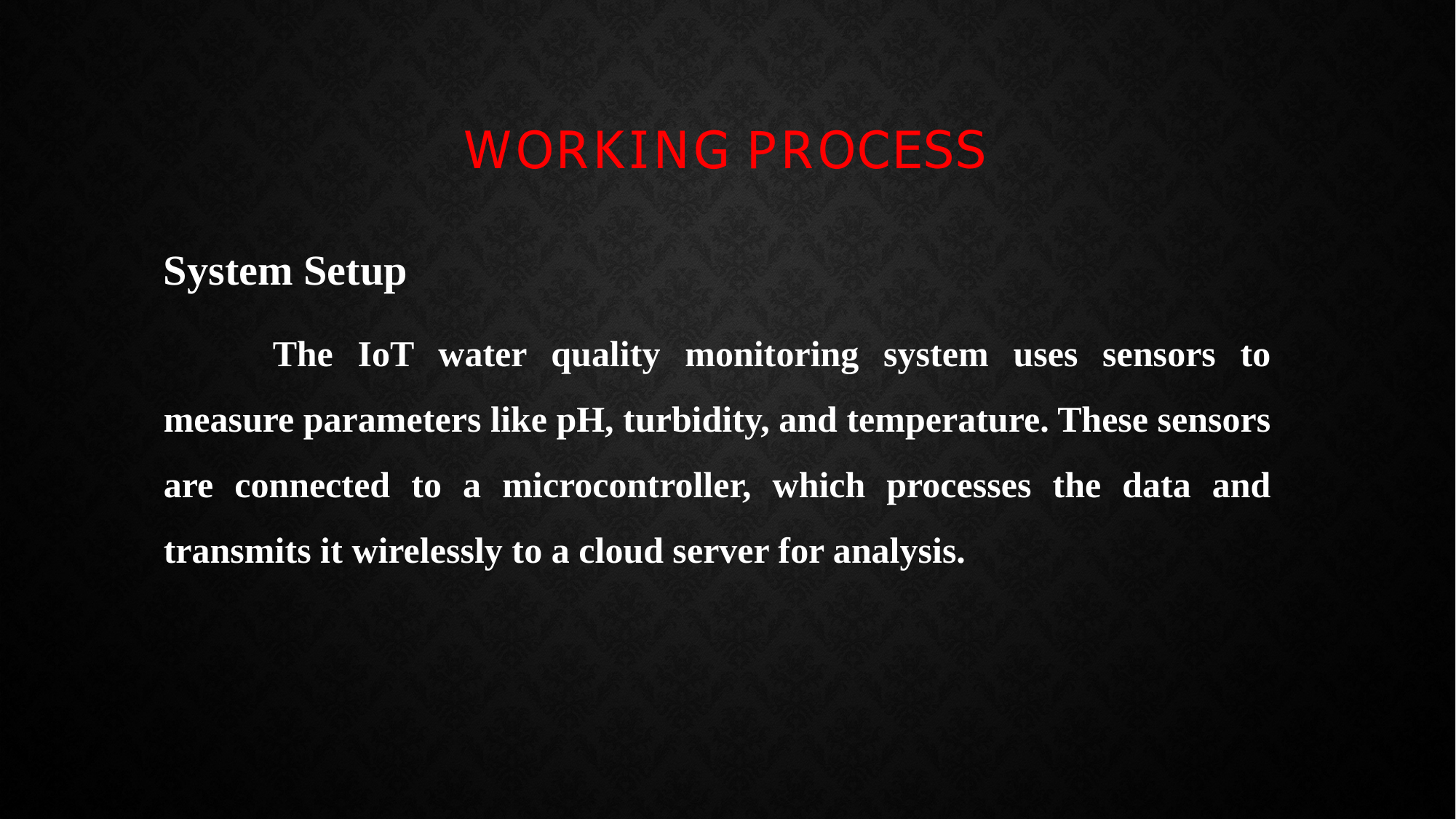

# Working PROCESS
System Setup
	The IoT water quality monitoring system uses sensors to measure parameters like pH, turbidity, and temperature. These sensors are connected to a microcontroller, which processes the data and transmits it wirelessly to a cloud server for analysis.